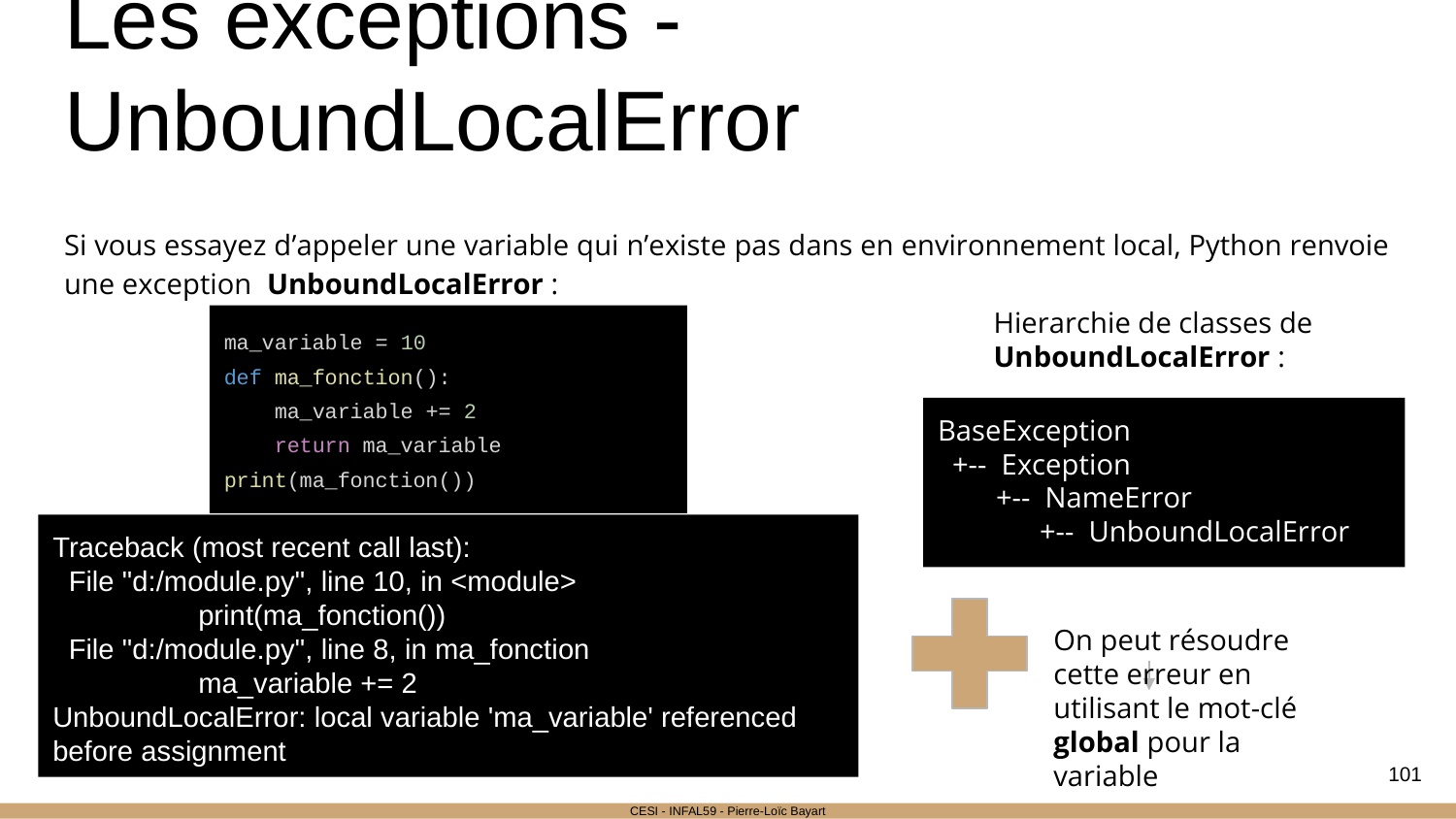

# Les exceptions - UnboundLocalError
Si vous essayez d’appeler une variable qui n’existe pas dans en environnement local, Python renvoie une exception  UnboundLocalError :

Hierarchie de classes de UnboundLocalError :
ma_variable = 10
def ma_fonction():
    ma_variable += 2
    return ma_variable
print(ma_fonction())
BaseException
  +--  Exception
        +--  NameError
              +--  UnboundLocalError

Traceback (most recent call last):
  File "d:/module.py", line 10, in <module>
	print(ma_fonction())
  File "d:/module.py", line 8, in ma_fonction
	ma_variable += 2
UnboundLocalError: local variable 'ma_variable' referenced before assignment

On peut résoudre cette erreur en utilisant le mot-clé global pour la variable
101